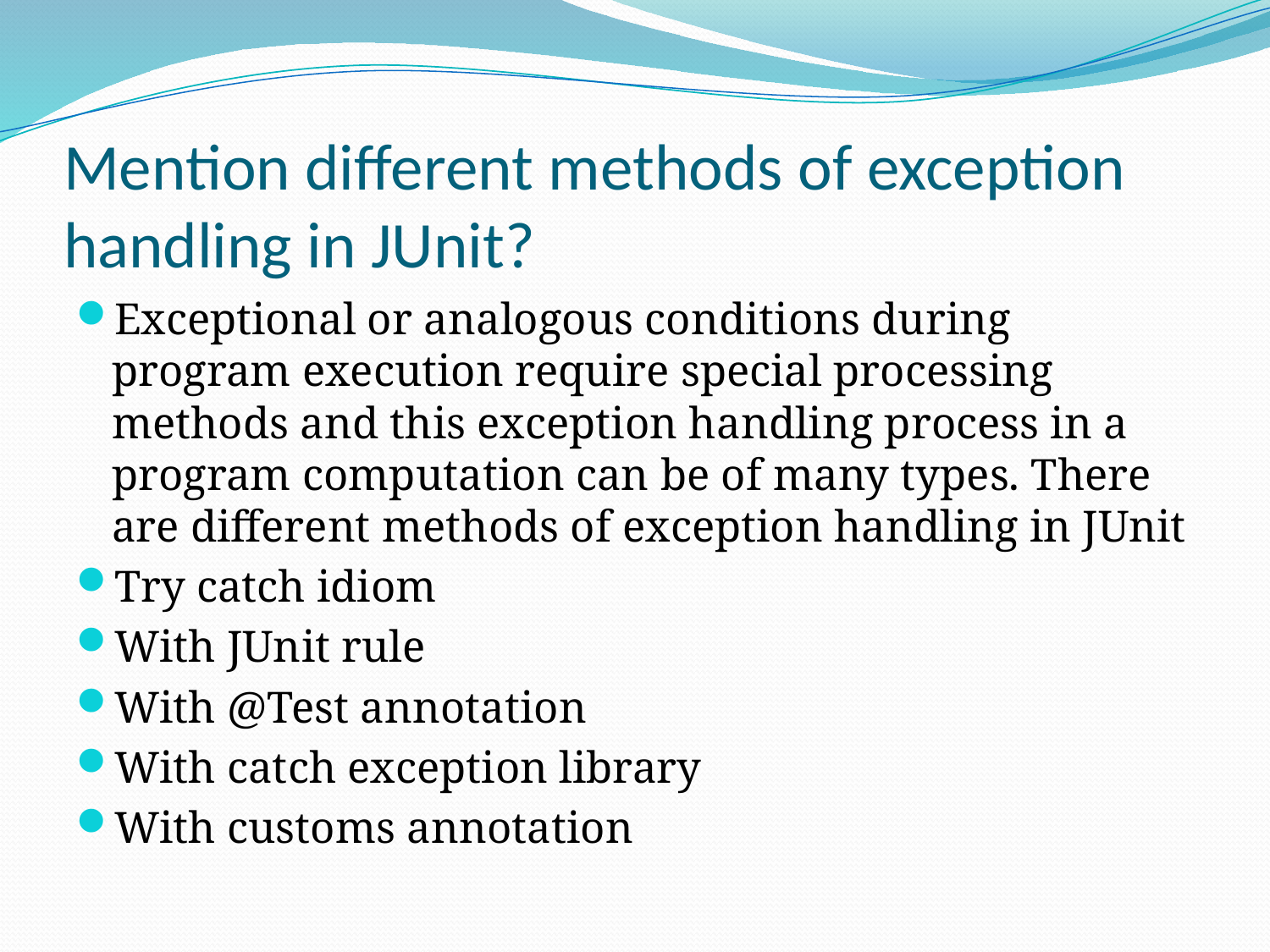

# Mention different methods of exception handling in JUnit?
Exceptional or analogous conditions during program execution require special processing methods and this exception handling process in a program computation can be of many types. There are different methods of exception handling in JUnit
Try catch idiom
With JUnit rule
With @Test annotation
With catch exception library
With customs annotation